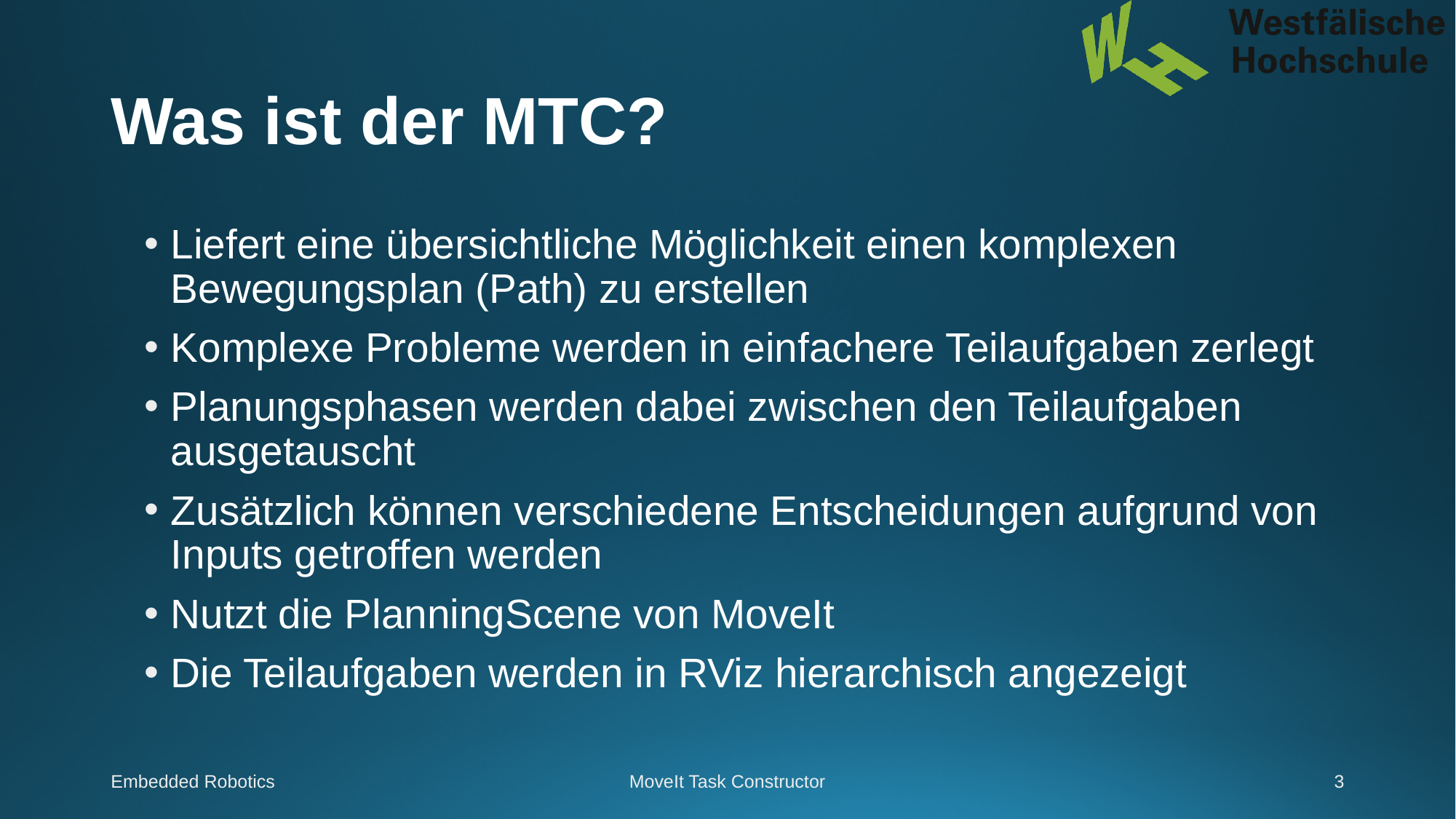

# Was ist der MTC?
Liefert eine übersichtliche Möglichkeit einen komplexen Bewegungsplan (Path) zu erstellen
Komplexe Probleme werden in einfachere Teilaufgaben zerlegt
Planungsphasen werden dabei zwischen den Teilaufgaben ausgetauscht
Zusätzlich können verschiedene Entscheidungen aufgrund von Inputs getroffen werden
Nutzt die PlanningScene von MoveIt
Die Teilaufgaben werden in RViz hierarchisch angezeigt

Embedded Robotics
MoveIt Task Constructor
3